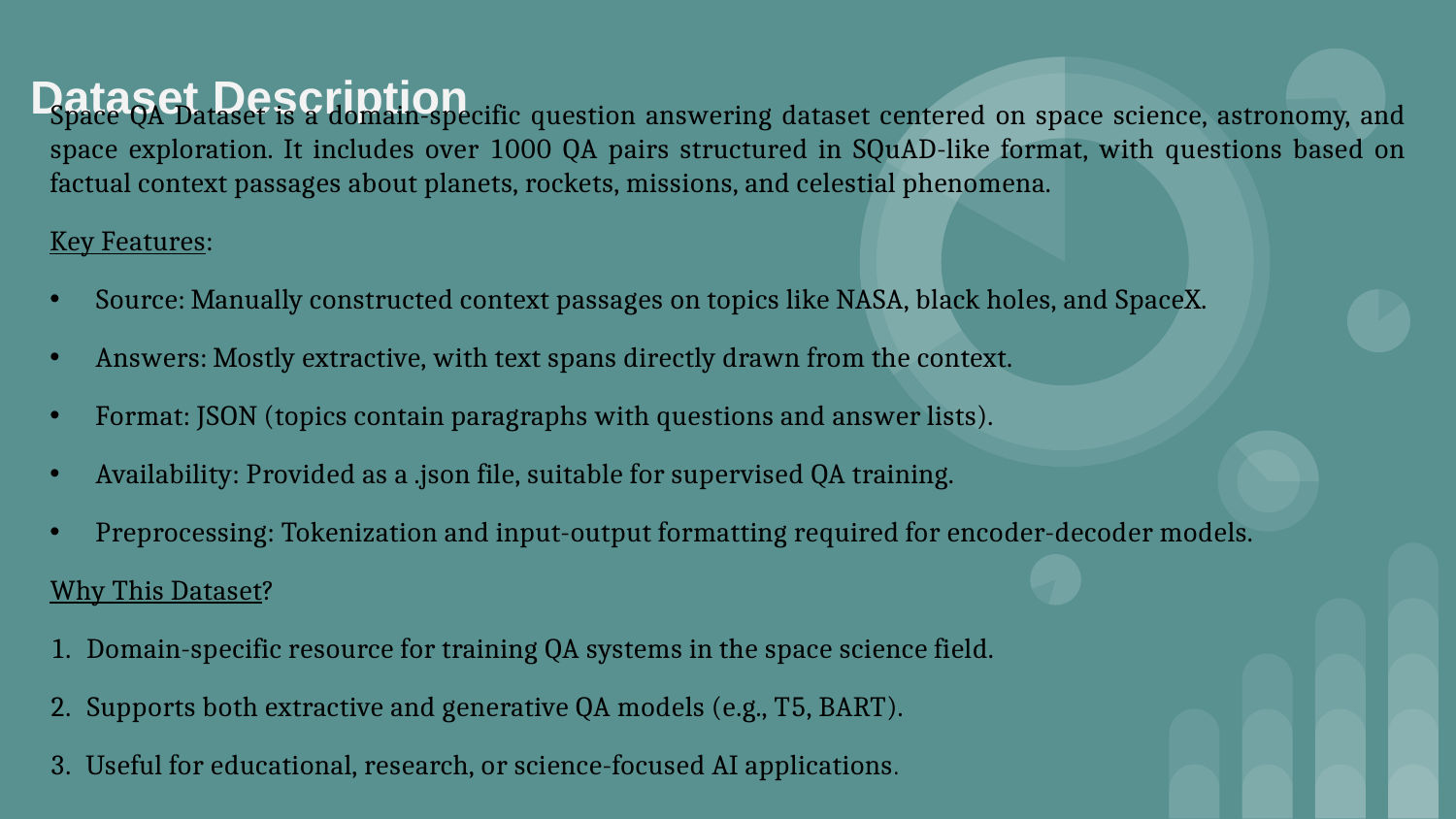

# Dataset Description
Space QA Dataset is a domain-specific question answering dataset centered on space science, astronomy, and space exploration. It includes over 1000 QA pairs structured in SQuAD-like format, with questions based on factual context passages about planets, rockets, missions, and celestial phenomena.
Key Features:
Source: Manually constructed context passages on topics like NASA, black holes, and SpaceX.
Answers: Mostly extractive, with text spans directly drawn from the context.
Format: JSON (topics contain paragraphs with questions and answer lists).
Availability: Provided as a .json file, suitable for supervised QA training.
Preprocessing: Tokenization and input-output formatting required for encoder-decoder models.
Why This Dataset?
Domain-specific resource for training QA systems in the space science field.
Supports both extractive and generative QA models (e.g., T5, BART).
Useful for educational, research, or science-focused AI applications.